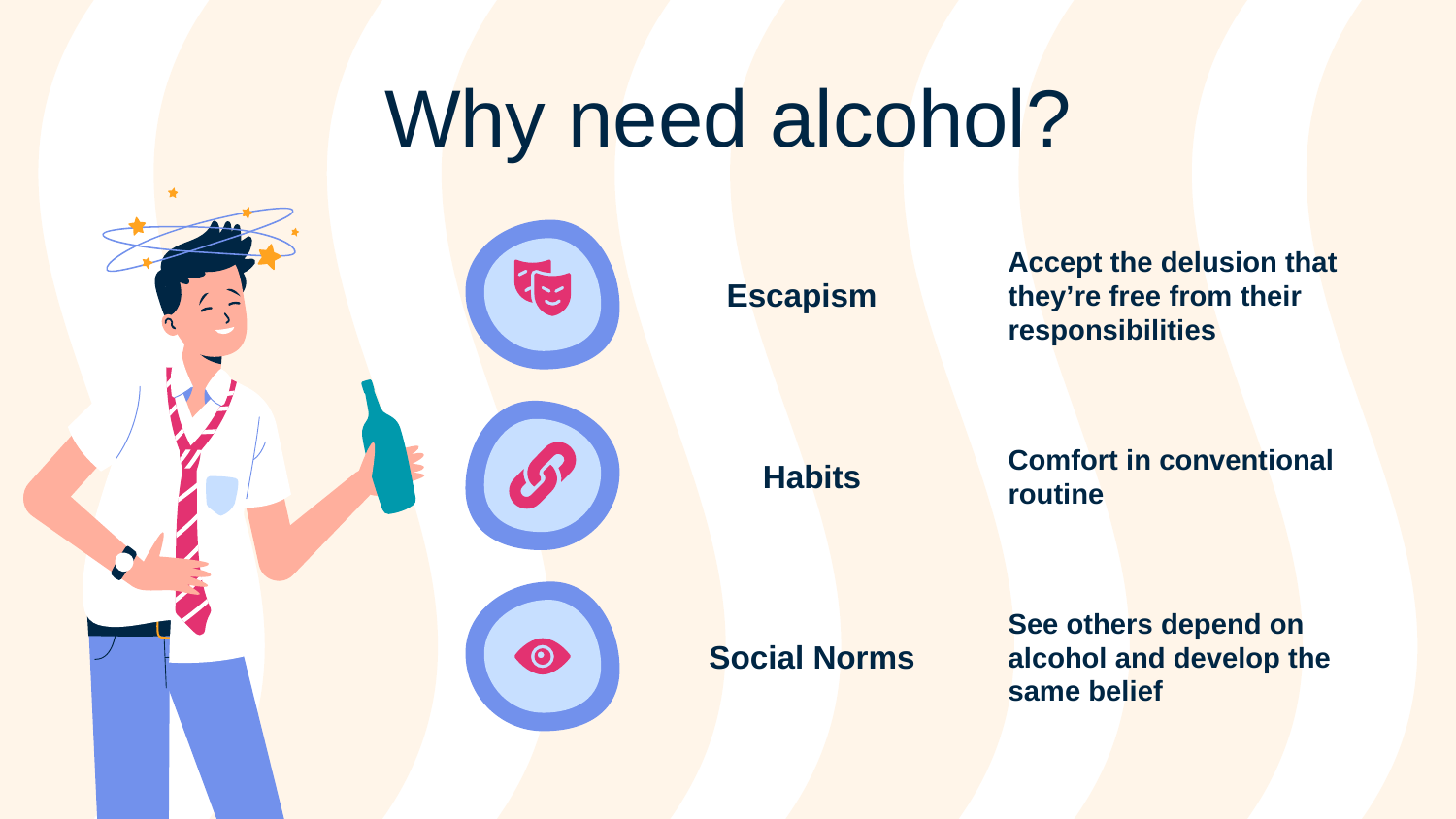

# Why need alcohol?

Escapism
Accept the delusion that they’re free from their responsibilities

Habits
Comfort in conventional routine

Social Norms

See others depend on alcohol and develop the same belief